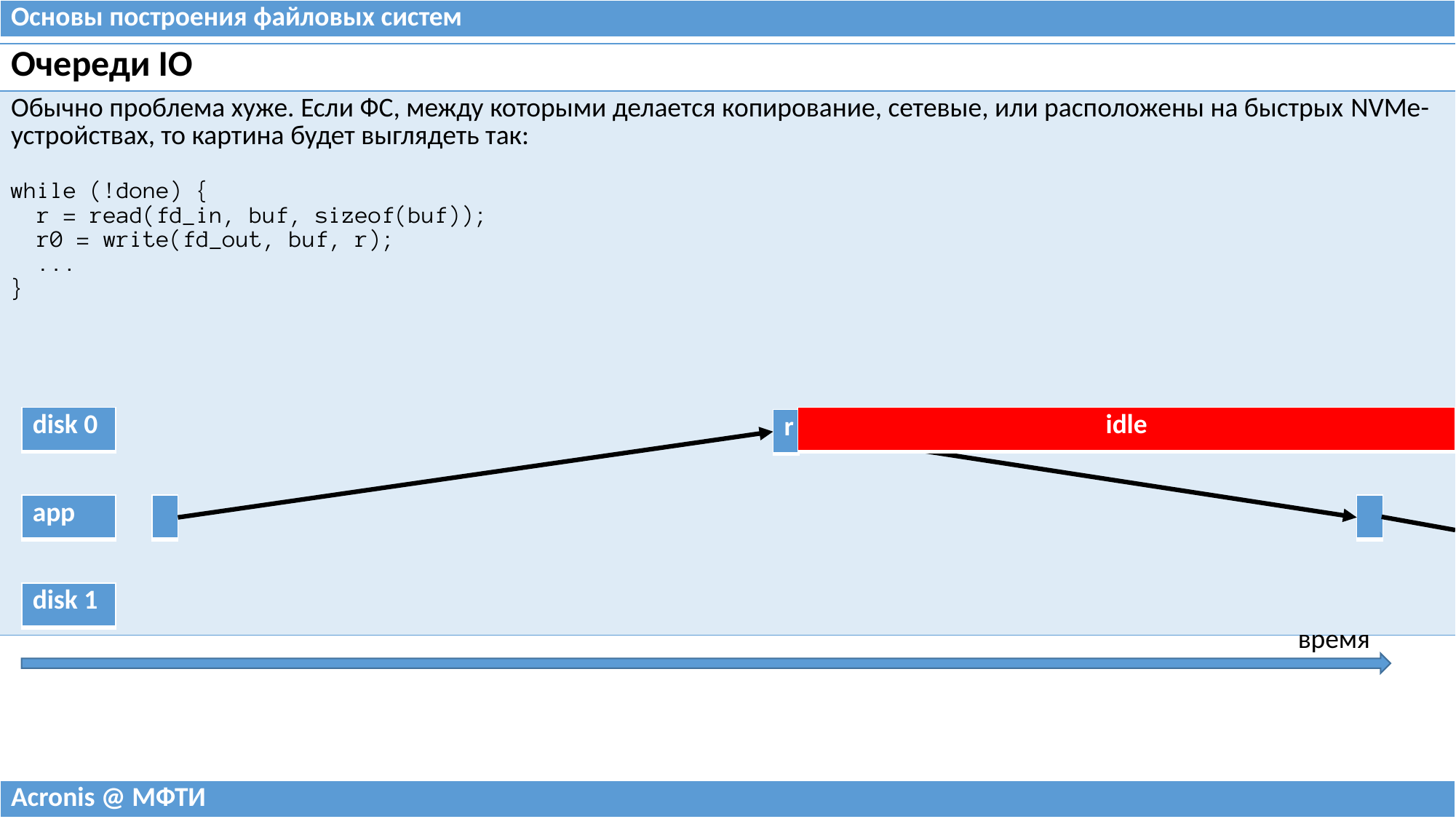

| Основы построения файловых систем |
| --- |
| Очереди IO |
| --- |
| Обычно проблема хуже. Если ФС, между которыми делается копирование, сетевые, или расположены на быстрых NVMe-устройствах, то картина будет выглядеть так: while (!done) { r = read(fd\_in, buf, sizeof(buf)); r0 = write(fd\_out, buf, r); ... } |
| disk 0 |
| --- |
| idle |
| --- |
| r |
| --- |
| app |
| --- |
|  |
| --- |
|  |
| --- |
| disk 1 |
| --- |
время

| Acronis @ МФТИ |
| --- |